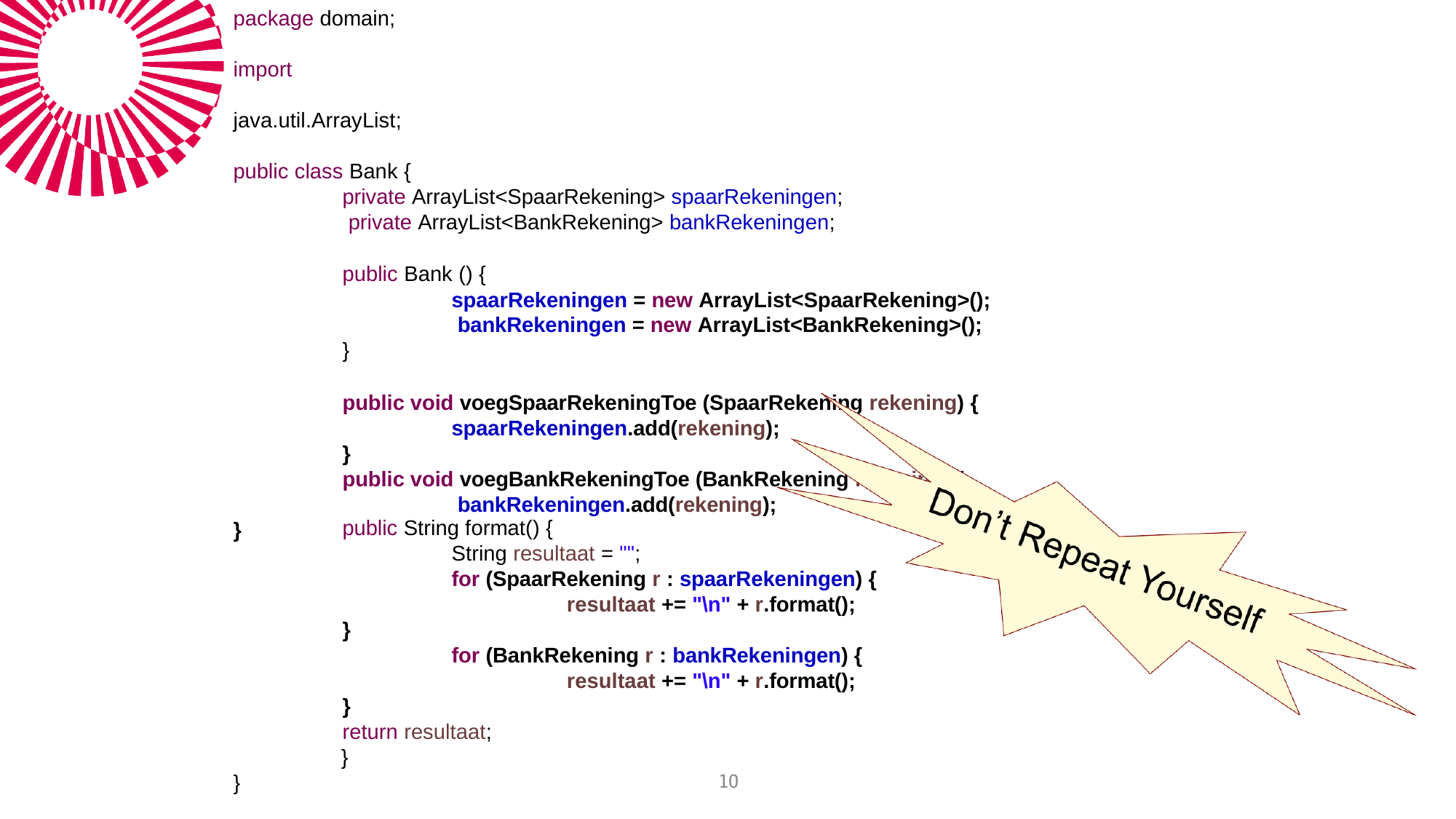

package domain;
import java.util.ArrayList;  public class Bank {
private ArrayList<SpaarRekening> spaarRekeningen;  private ArrayList<BankRekening> bankRekeningen;

public Bank () {
spaarRekeningen = new ArrayList<SpaarRekening>();  bankRekeningen = new ArrayList<BankRekening>();
}

public void voegSpaarRekeningToe (SpaarRekening rekening) {
spaarRekeningen.add(rekening);
}
public void voegBankRekeningToe (BankRekening rekening) {  bankRekeningen.add(rekening);
}

public String format() {
String resultaat = "";
for (SpaarRekening r : spaarRekeningen) {  resultaat += "\n" + r.format();
}
for (BankRekening r : bankRekeningen) {  resultaat += "\n" + r.format();
}
return resultaat;
}
10
}